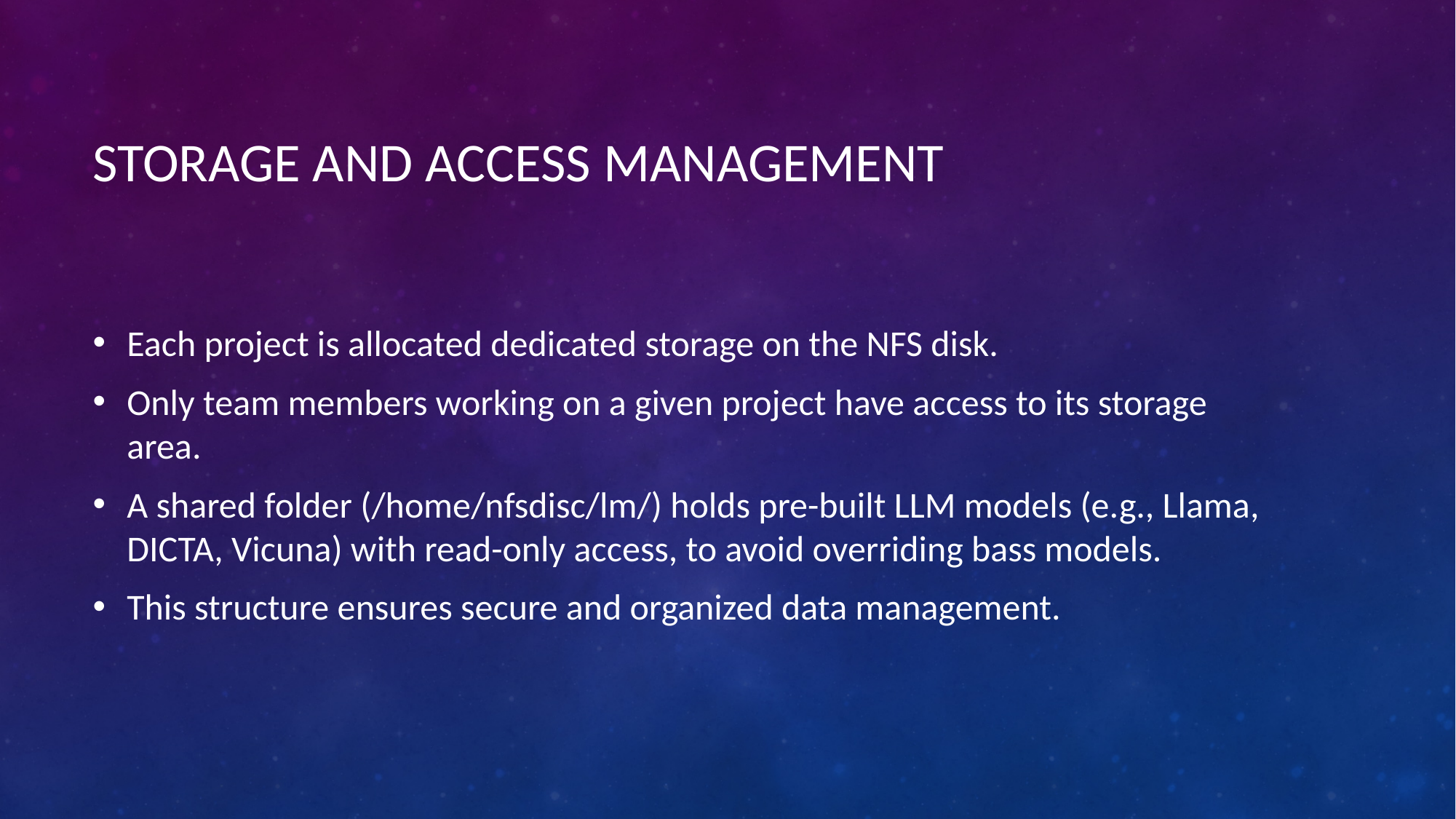

# Storage and Access Management
Each project is allocated dedicated storage on the NFS disk.
Only team members working on a given project have access to its storage area.
A shared folder (/home/nfsdisc/lm/) holds pre-built LLM models (e.g., Llama, DICTA, Vicuna) with read-only access, to avoid overriding bass models.
This structure ensures secure and organized data management.